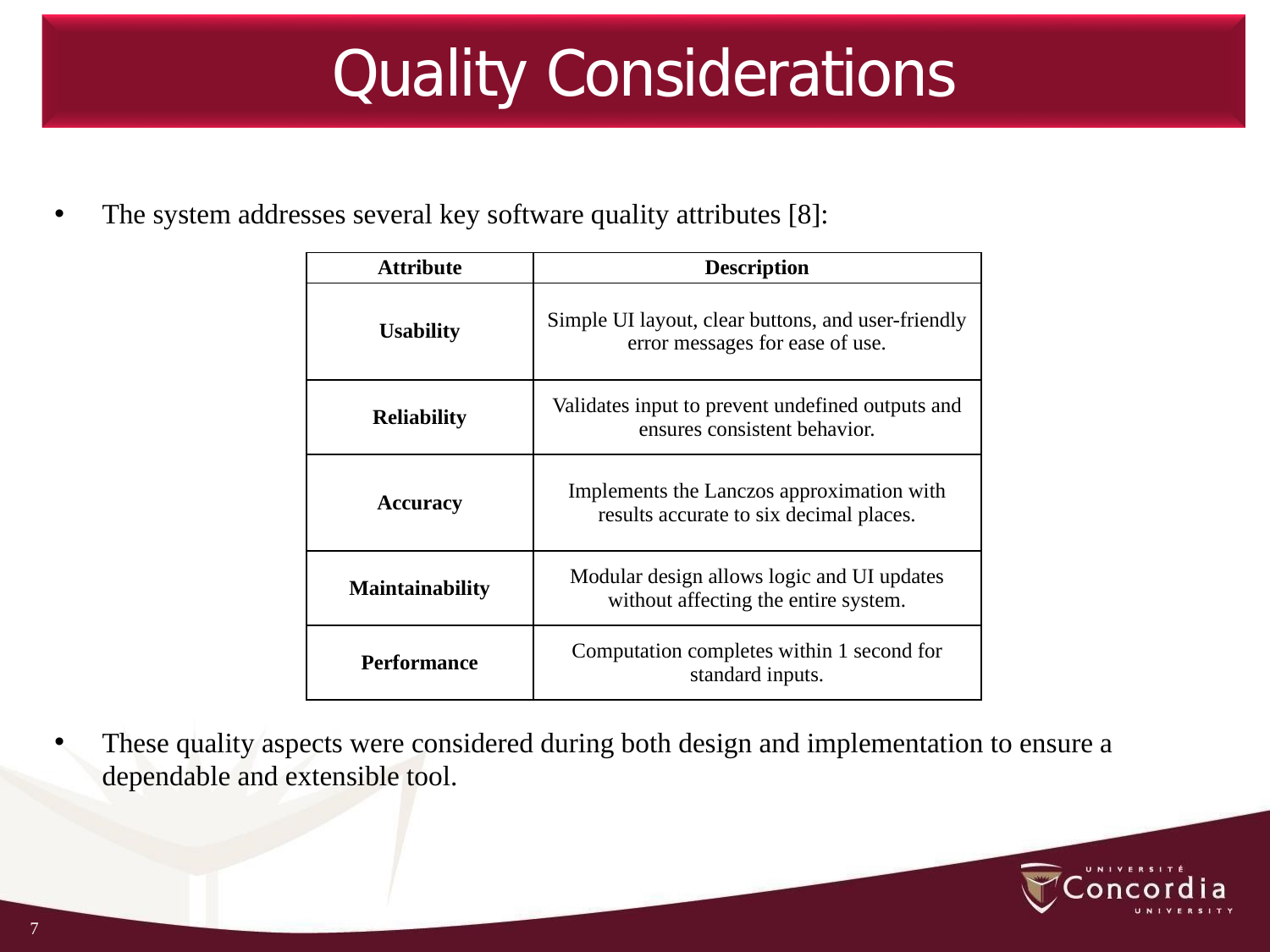

Quality Considerations
The system addresses several key software quality attributes [8]:

These quality aspects were considered during both design and implementation to ensure a dependable and extensible tool.
| Attribute | Description |
| --- | --- |
| Usability | Simple UI layout, clear buttons, and user-friendly error messages for ease of use. |
| Reliability | Validates input to prevent undefined outputs and ensures consistent behavior. |
| Accuracy | Implements the Lanczos approximation with results accurate to six decimal places. |
| Maintainability | Modular design allows logic and UI updates without affecting the entire system. |
| Performance | Computation completes within 1 second for standard inputs. |
7